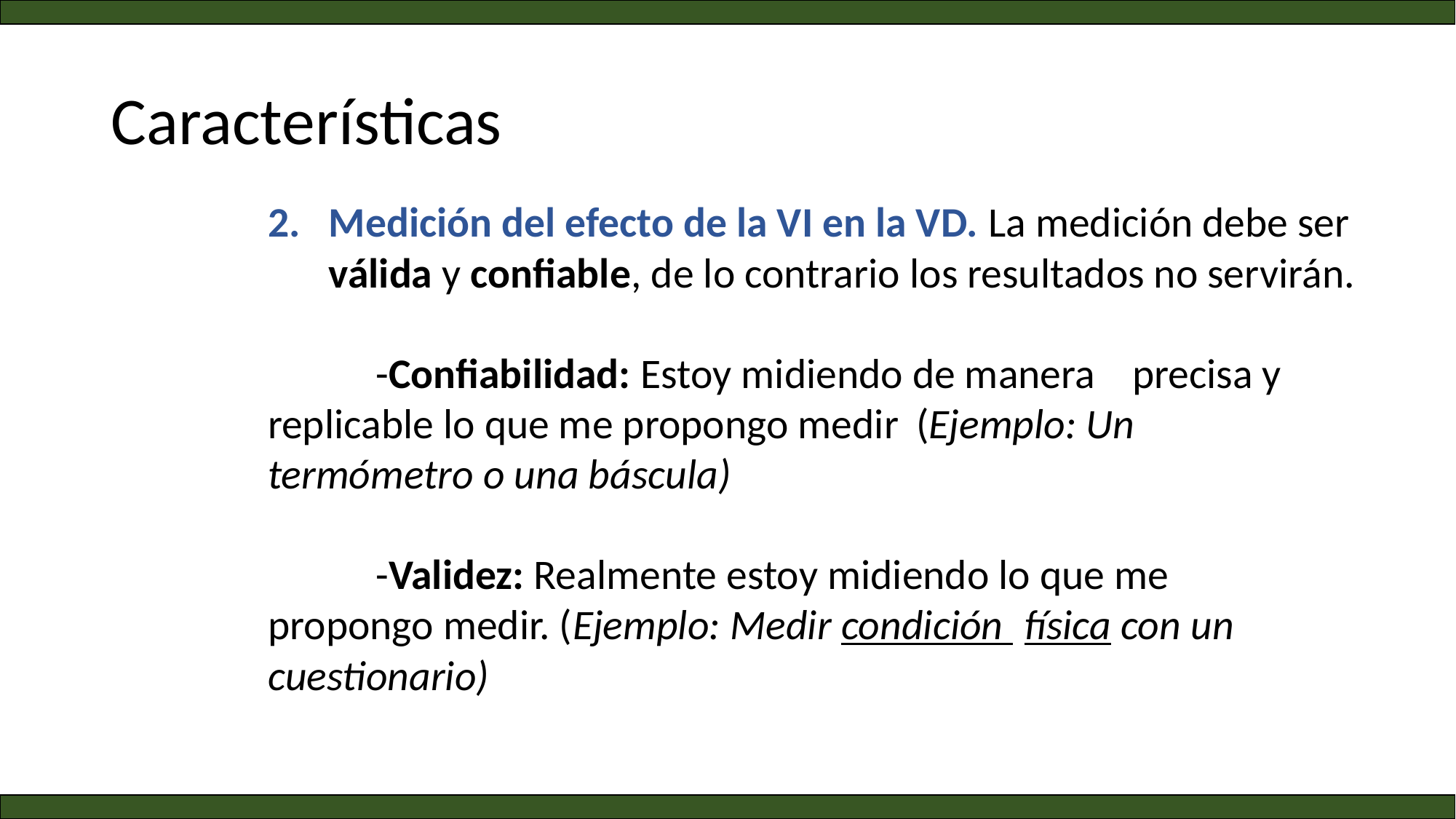

# Características
Medición del efecto de la VI en la VD. La medición debe ser válida y confiable, de lo contrario los resultados no servirán.

	-Confiabilidad: Estoy midiendo de manera 	precisa y 	replicable lo que me propongo medir 	(Ejemplo: Un 	termómetro o una báscula)

	-Validez: Realmente estoy midiendo lo que me 	propongo medir. (Ejemplo: Medir condición 	física con un 	cuestionario)